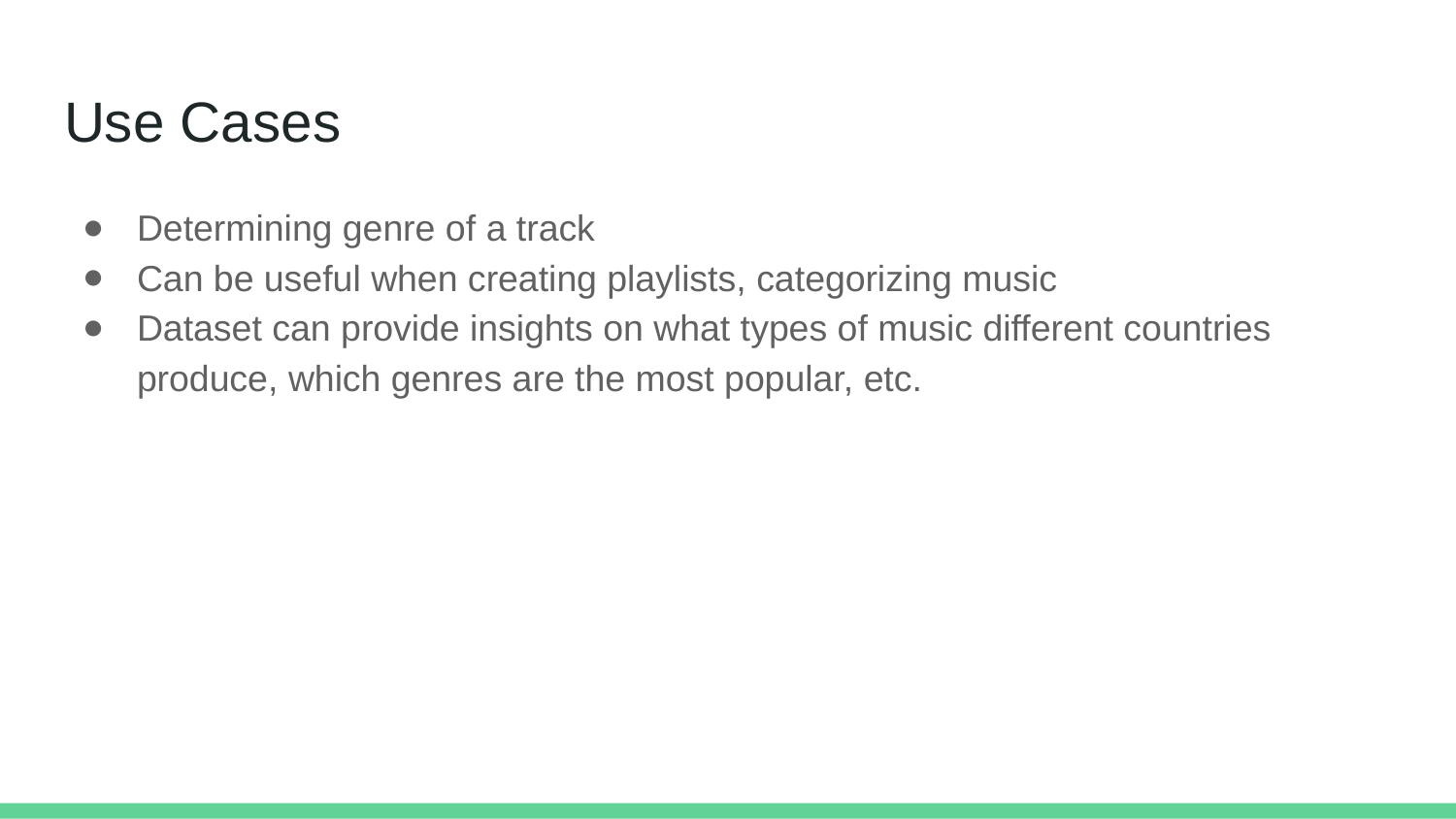

# Use Cases
Determining genre of a track
Can be useful when creating playlists, categorizing music
Dataset can provide insights on what types of music different countries produce, which genres are the most popular, etc.